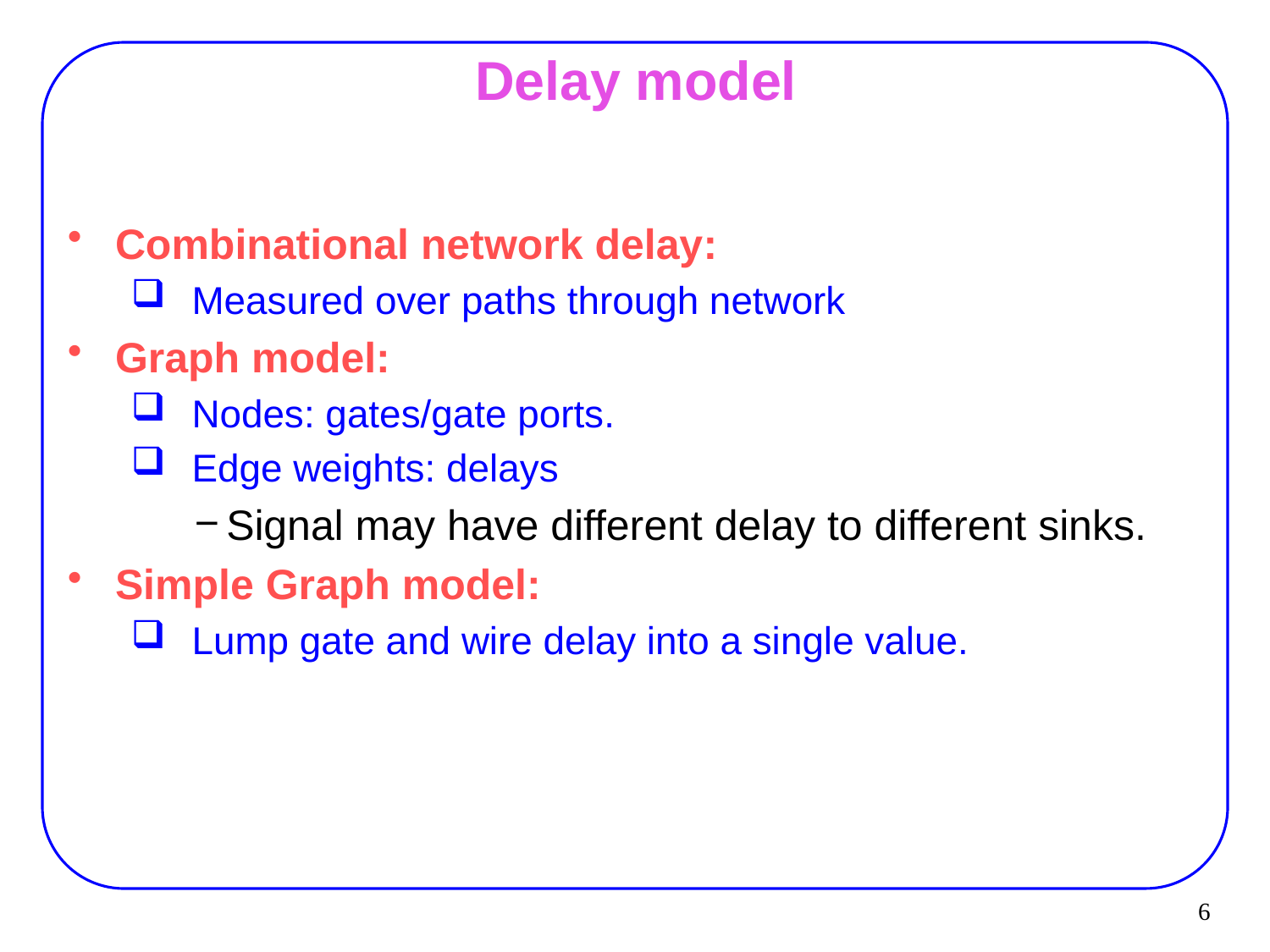

مرتضي صاحب الزماني
6
# Delay model
Combinational network delay:
Measured over paths through network
Graph model:
Nodes: gates/gate ports.
Edge weights: delays
Signal may have different delay to different sinks.
Simple Graph model:
Lump gate and wire delay into a single value.